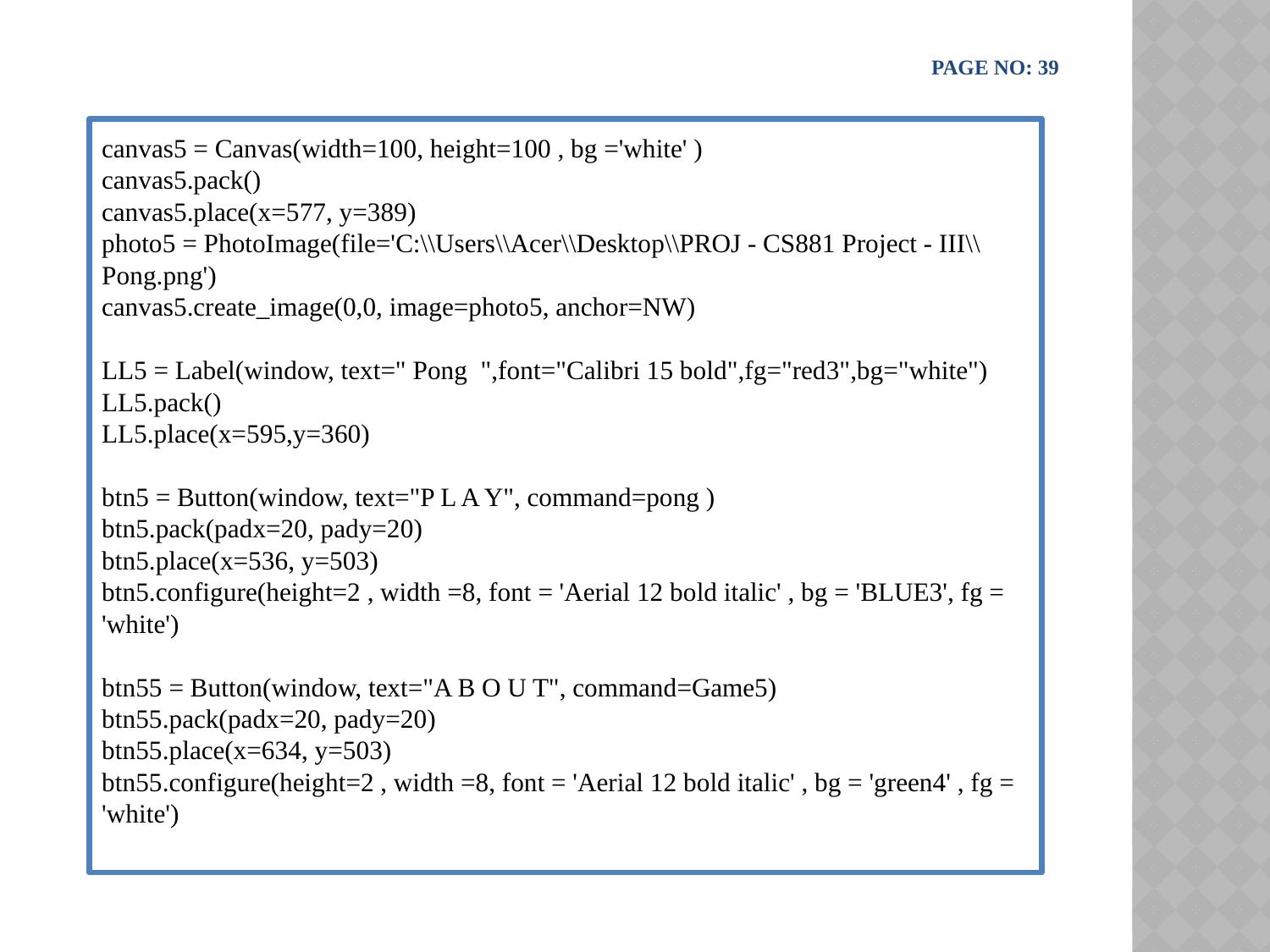

PAGE NO: 39
canvas5 = Canvas(width=100, height=100 , bg ='white' )
canvas5.pack()
canvas5.place(x=577, y=389)
photo5 = PhotoImage(file='C:\\Users\\Acer\\Desktop\\PROJ - CS881 Project - III\\Pong.png')
canvas5.create_image(0,0, image=photo5, anchor=NW)

LL5 = Label(window, text=" Pong  ",font="Calibri 15 bold",fg="red3",bg="white")
LL5.pack()
LL5.place(x=595,y=360)

btn5 = Button(window, text="P L A Y", command=pong )
btn5.pack(padx=20, pady=20)
btn5.place(x=536, y=503)
btn5.configure(height=2 , width =8, font = 'Aerial 12 bold italic' , bg = 'BLUE3', fg = 'white')

btn55 = Button(window, text="A B O U T", command=Game5)
btn55.pack(padx=20, pady=20)
btn55.place(x=634, y=503)
btn55.configure(height=2 , width =8, font = 'Aerial 12 bold italic' , bg = 'green4' , fg = 'white')